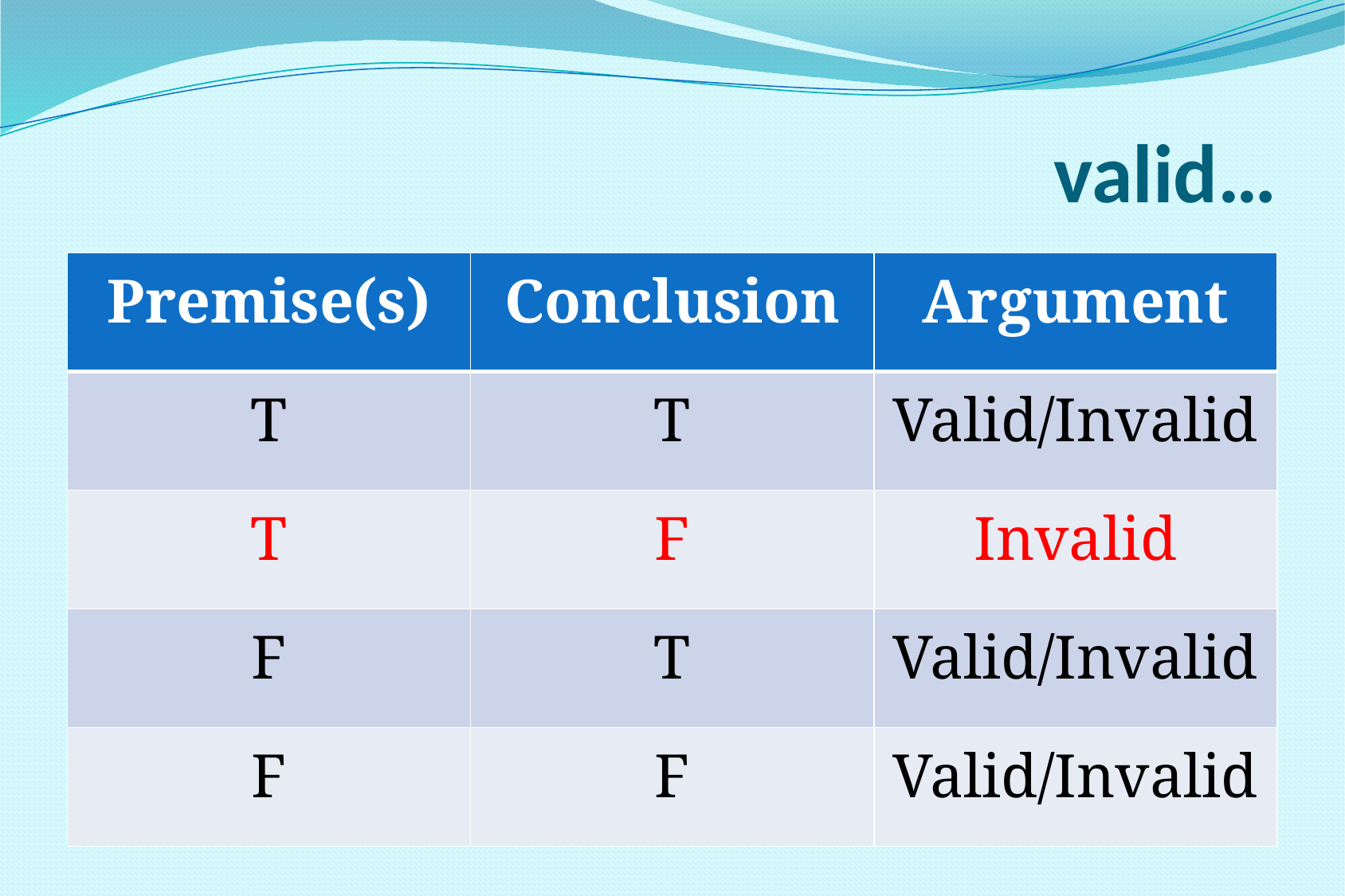

# valid…
| Premise(s) | Conclusion | Argument |
| --- | --- | --- |
| T | T | Valid/Invalid |
| T | F | Invalid |
| F | T | Valid/Invalid |
| F | F | Valid/Invalid |